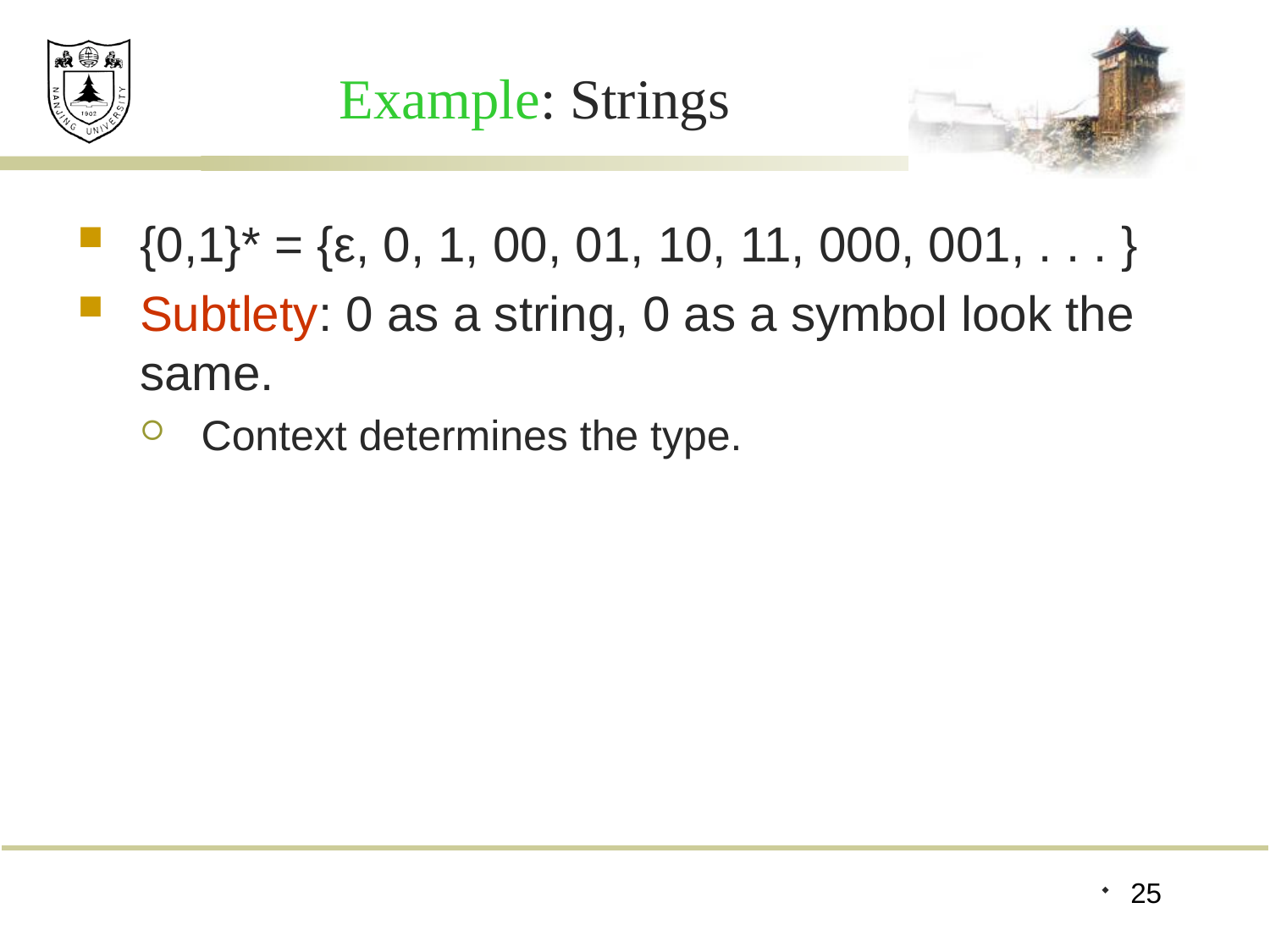

# Example: Strings
{0,1}* = {ε, 0, 1, 00, 01, 10, 11, 000, 001, . . . }
Subtlety: 0 as a string, 0 as a symbol look the same.
Context determines the type.
25